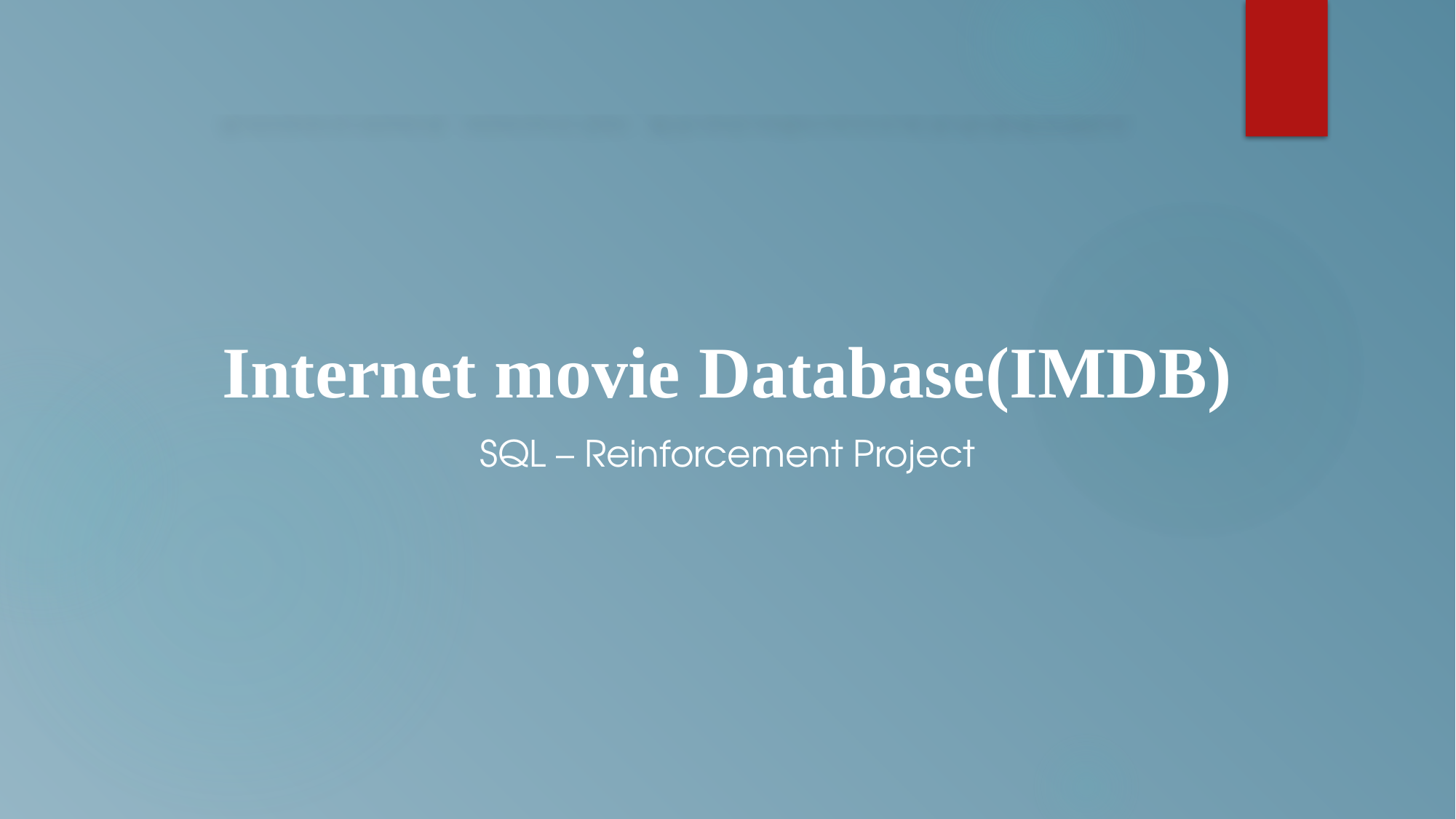

Internet movie Database(IMDB)
SQL – Reinforcement Project